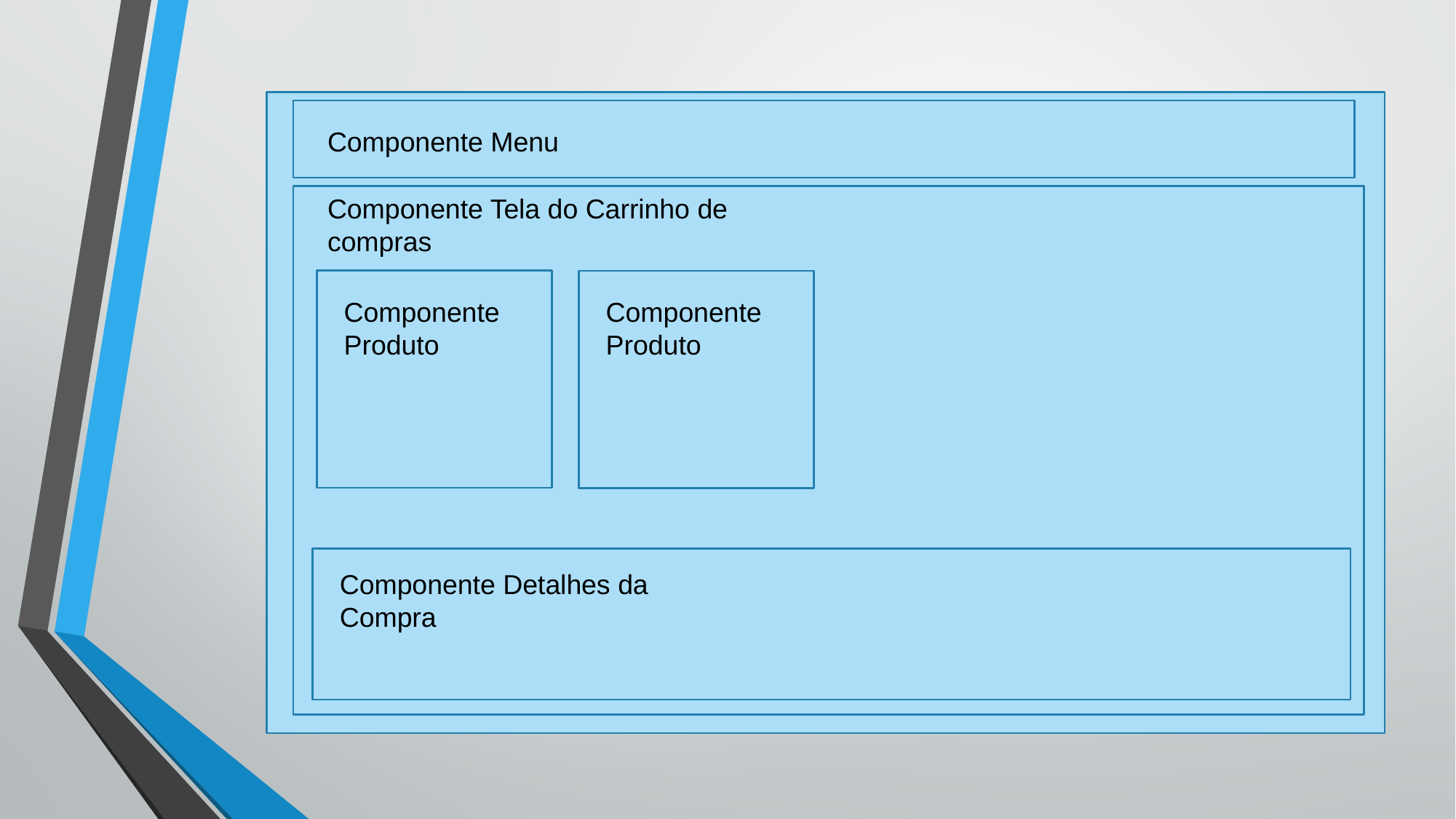

, ['Access-Control-Allow-Origin' => '*']

Componente Menu

Componente Tela do Carrinho de compras

Componente Produto
Componente Produto

Componente Detalhes da Compra